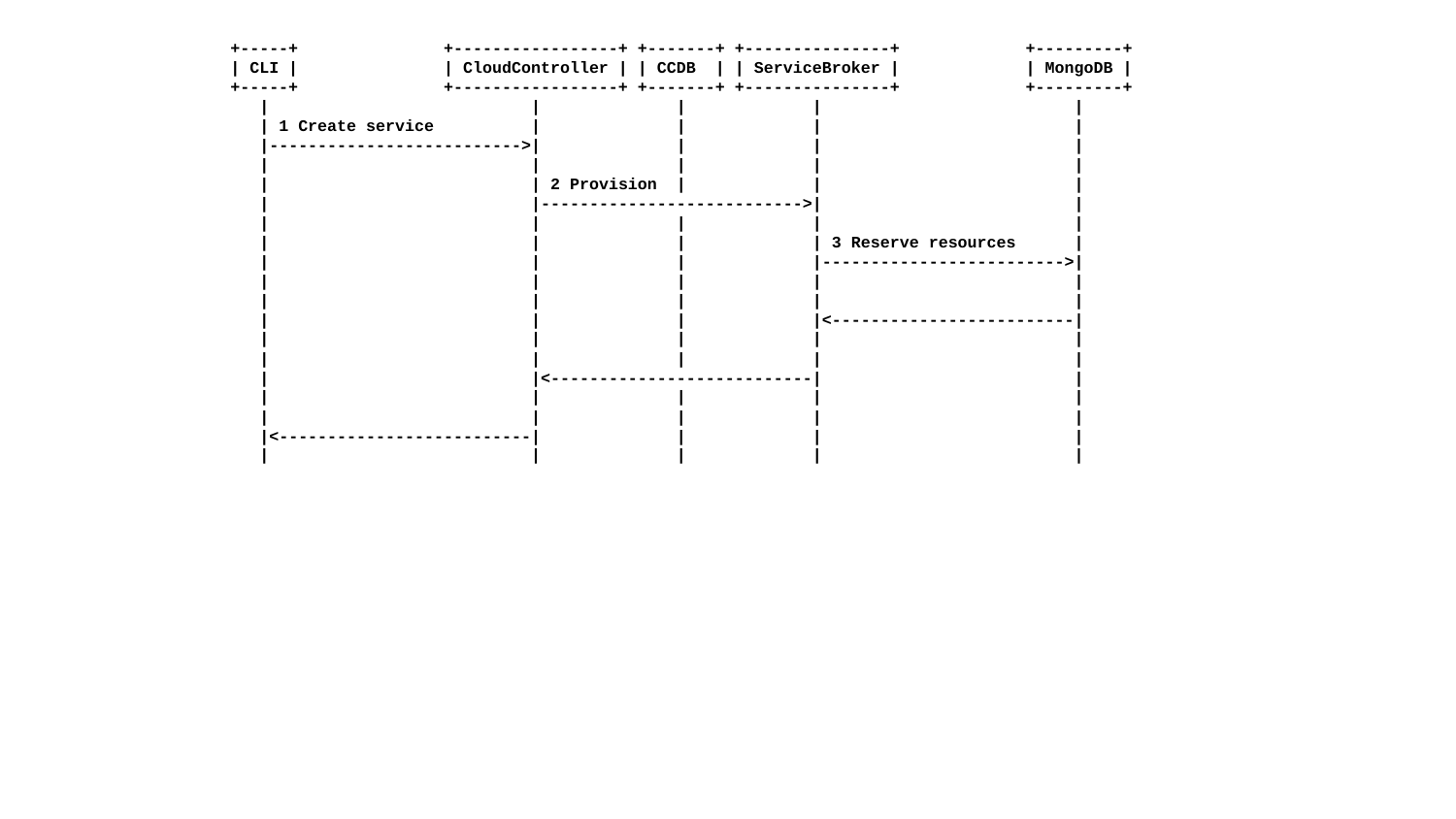

+-----+               +-----------------+ +-------+ +---------------+             +---------+
| CLI |               | CloudController | | CCDB  | | ServiceBroker |             | MongoDB |
+-----+               +-----------------+ +-------+ +---------------+             +---------+
   |                           |              |             |                          |
   | 1 Create service          |              |             |                          |
   |-------------------------->|              |             |                          |
   |                           |              |             |                          |
   |                           | 2 Provision  |             |                          |
   |                           |--------------------------->|                          |
   |                           |              |             |                          |
   |                           |              |             | 3 Reserve resources      |
   |                           |              |             |------------------------->|
   |                           |              |             |                          |
   |                           |              |             |                          |
   |                           |              |             |<-------------------------|
   |                           |              |             |                          |
   |                           |              |             |                          |
   |                           |<---------------------------|                          |
   |                           |              |             |                          |
   |                           |              |             |                          |
   |<--------------------------|              |             |                          |
   |                           |              |             |                          |